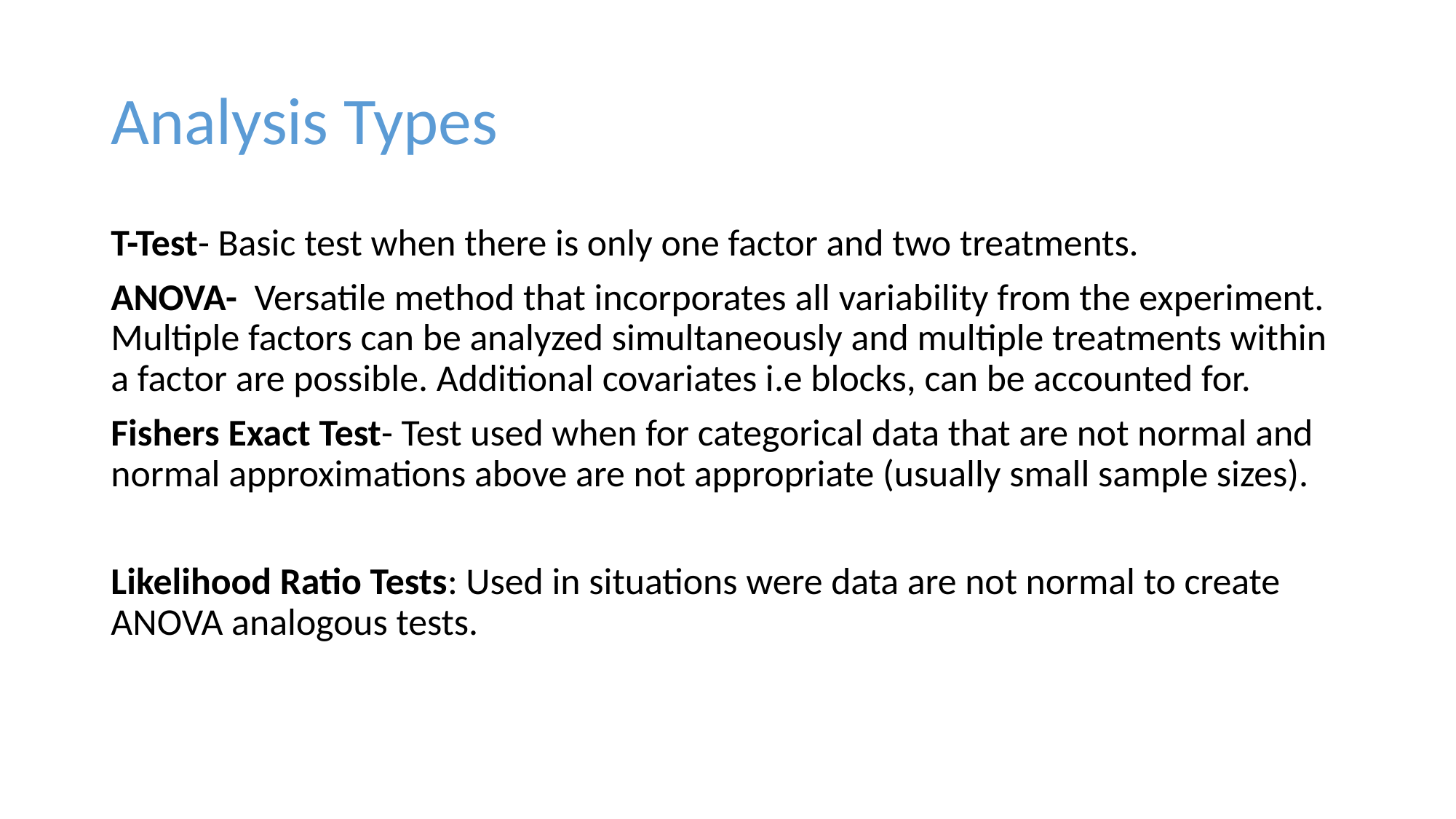

# Analysis Types
T-Test- Basic test when there is only one factor and two treatments.
ANOVA-  Versatile method that incorporates all variability from the experiment.  Multiple factors can be analyzed simultaneously and multiple treatments within a factor are possible. Additional covariates i.e blocks, can be accounted for.
Fishers Exact Test- Test used when for categorical data that are not normal and normal approximations above are not appropriate (usually small sample sizes).

Likelihood Ratio Tests: Used in situations were data are not normal to create ANOVA analogous tests.